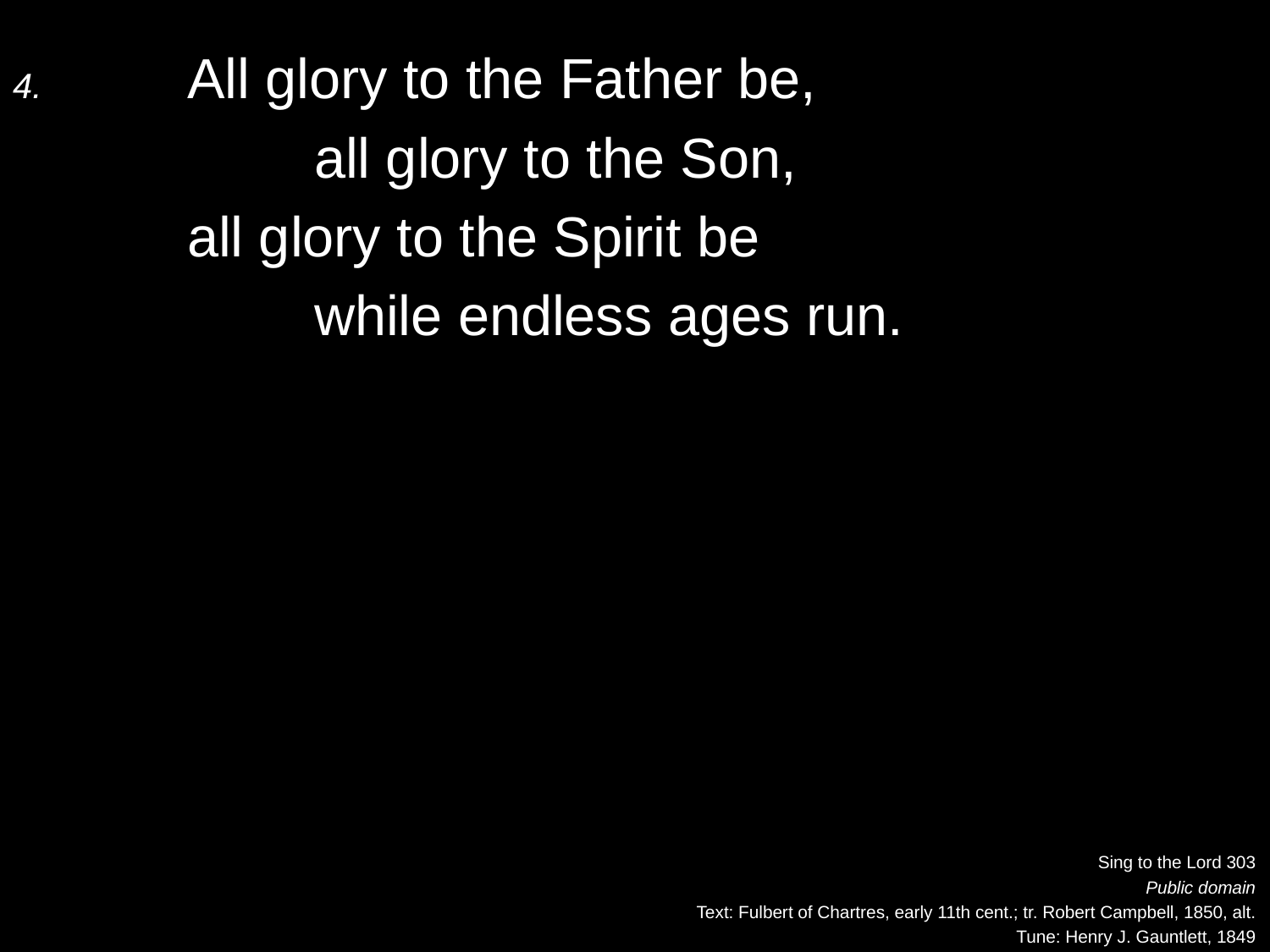

4.	All glory to the Father be,
		all glory to the Son,
	all glory to the Spirit be
		while endless ages run.
Sing to the Lord 303
Public domain
Text: Fulbert of Chartres, early 11th cent.; tr. Robert Campbell, 1850, alt.
Tune: Henry J. Gauntlett, 1849